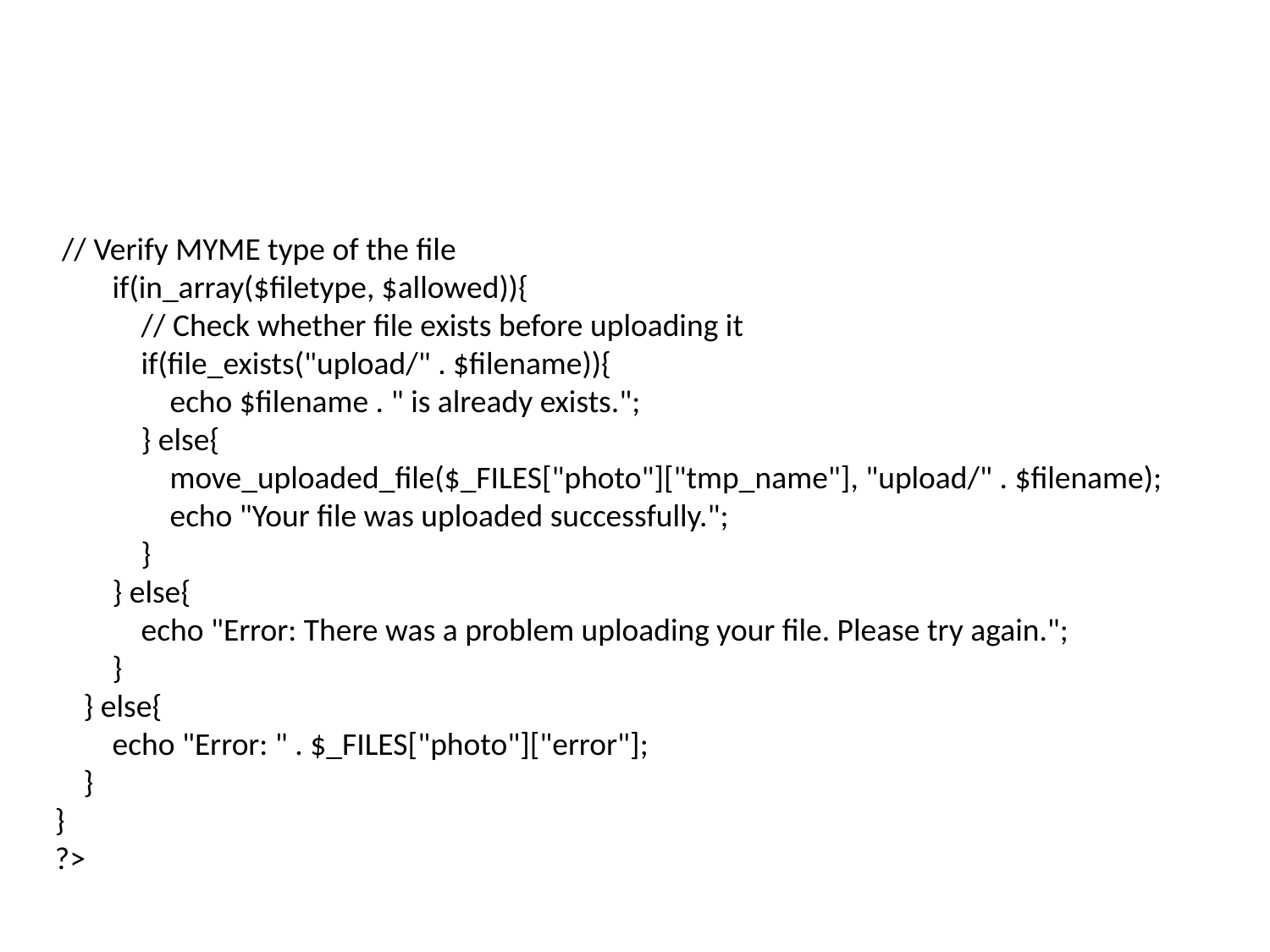

// Verify MYME type of the file
        if(in_array($filetype, $allowed)){
            // Check whether file exists before uploading it
            if(file_exists("upload/" . $filename)){
                echo $filename . " is already exists.";
            } else{
                move_uploaded_file($_FILES["photo"]["tmp_name"], "upload/" . $filename);
                echo "Your file was uploaded successfully.";
            }
        } else{
            echo "Error: There was a problem uploading your file. Please try again.";
        }
    } else{
        echo "Error: " . $_FILES["photo"]["error"];
    }
}
?>